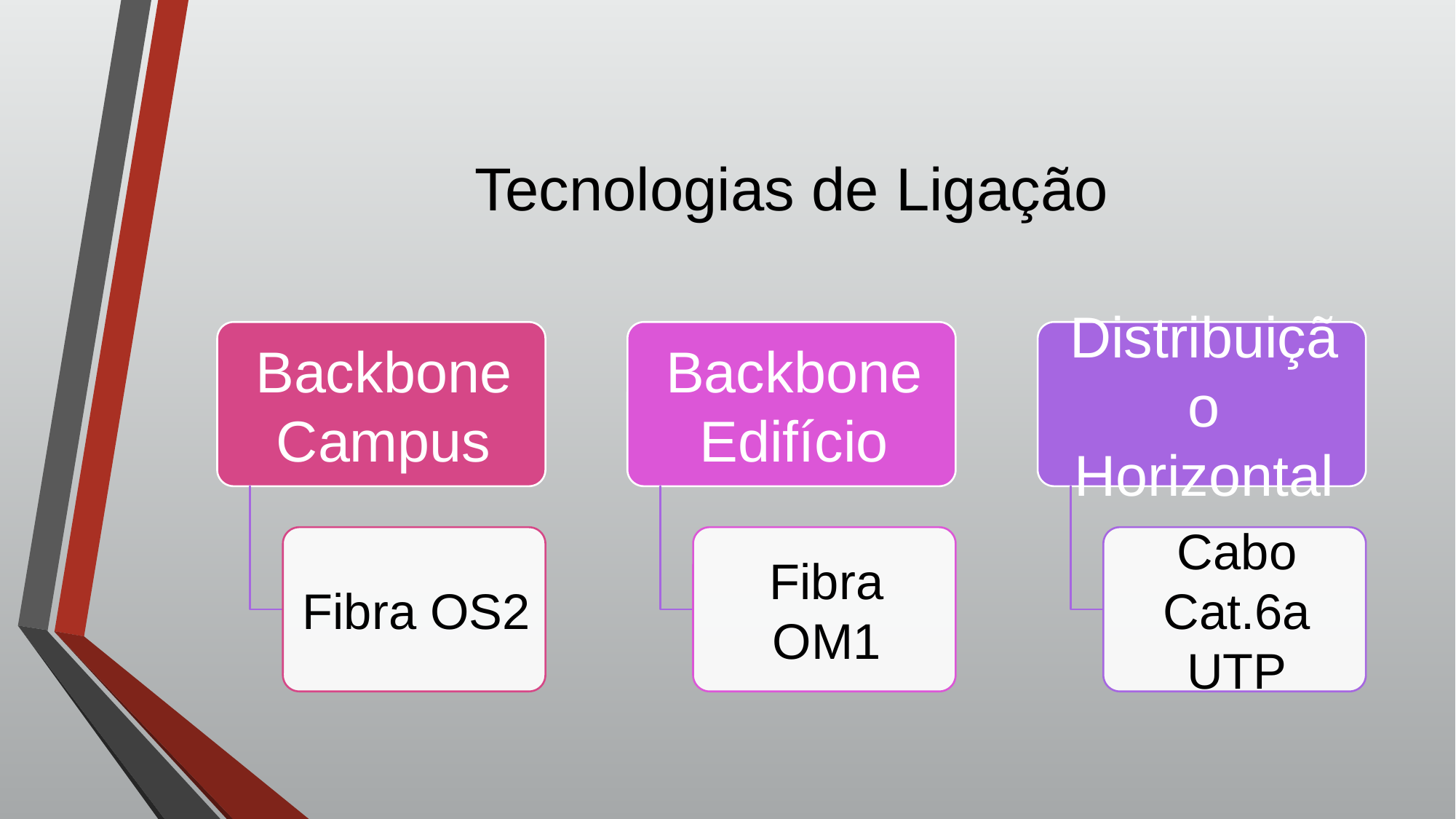

# Tecnologias de Ligação
Backbone Campus
Fibra OS2
Backbone Edifício
Fibra OM1
Distribuição Horizontal
Cabo Cat.6a UTP